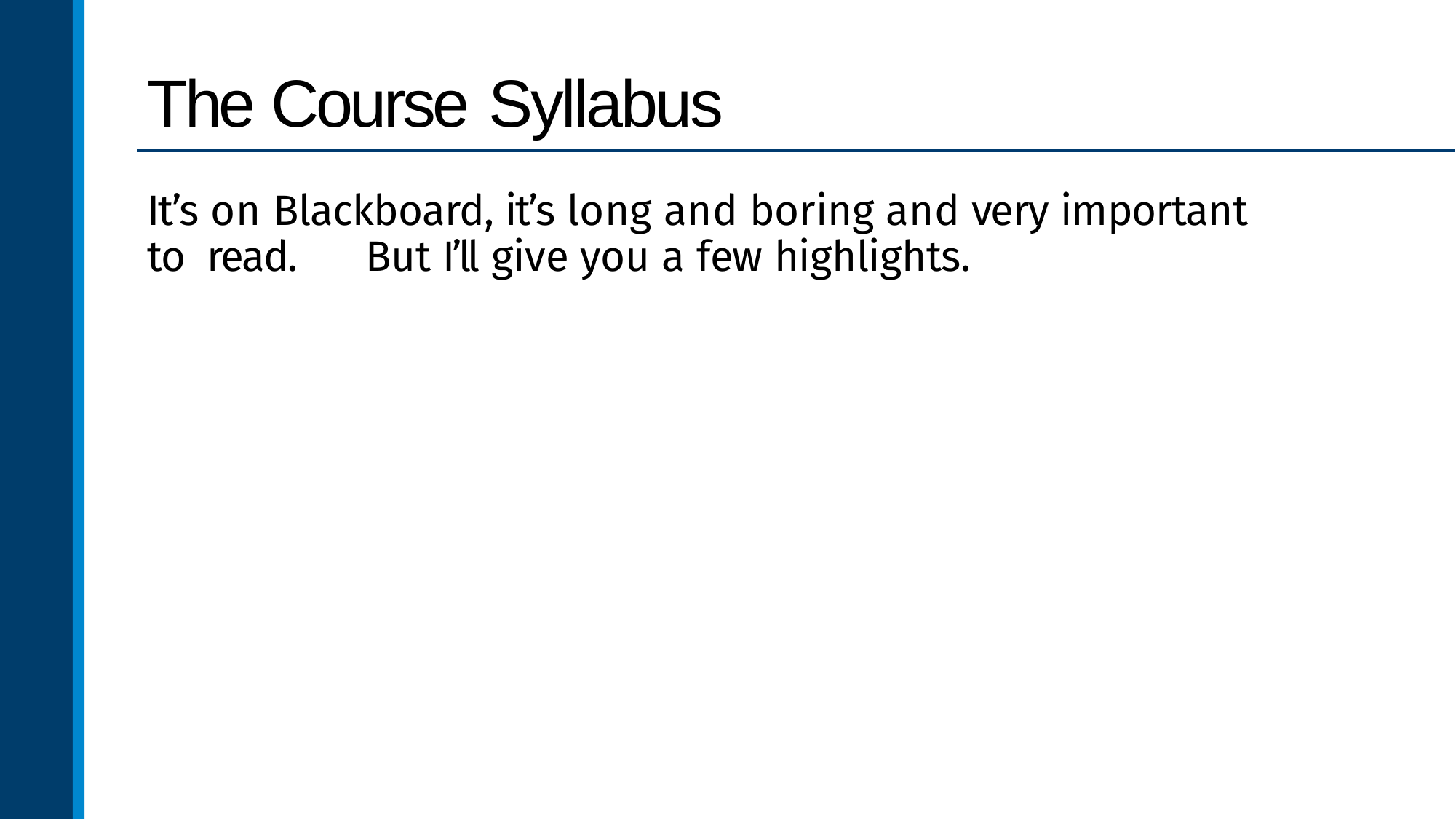

# The Course Syllabus
It’s on Blackboard, it’s long and boring and very important to  read.	But I’ll give you a few highlights.